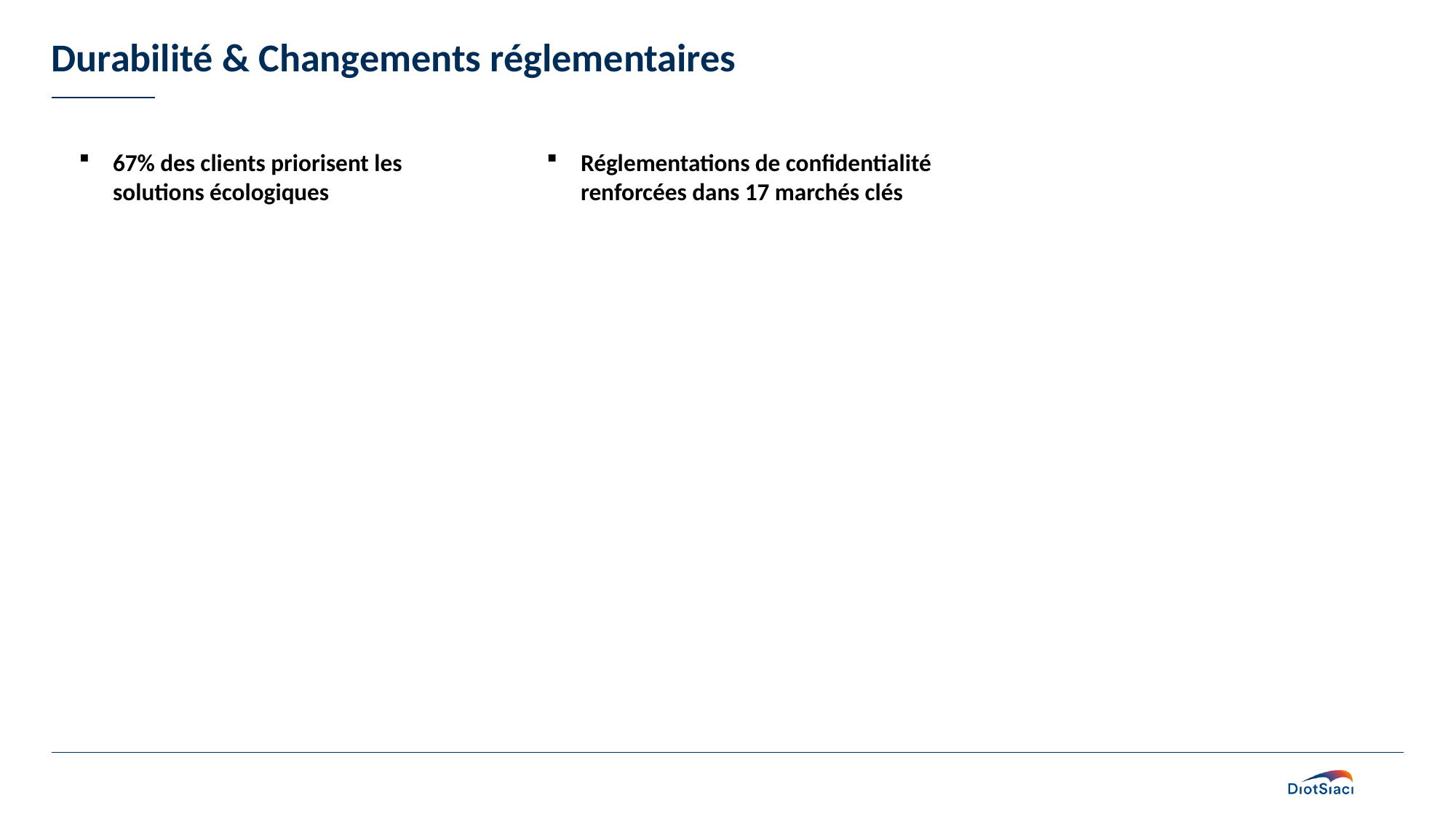

# Durabilité & Changements réglementaires
67% des clients priorisent les solutions écologiques
Réglementations de confidentialité renforcées dans 17 marchés clés